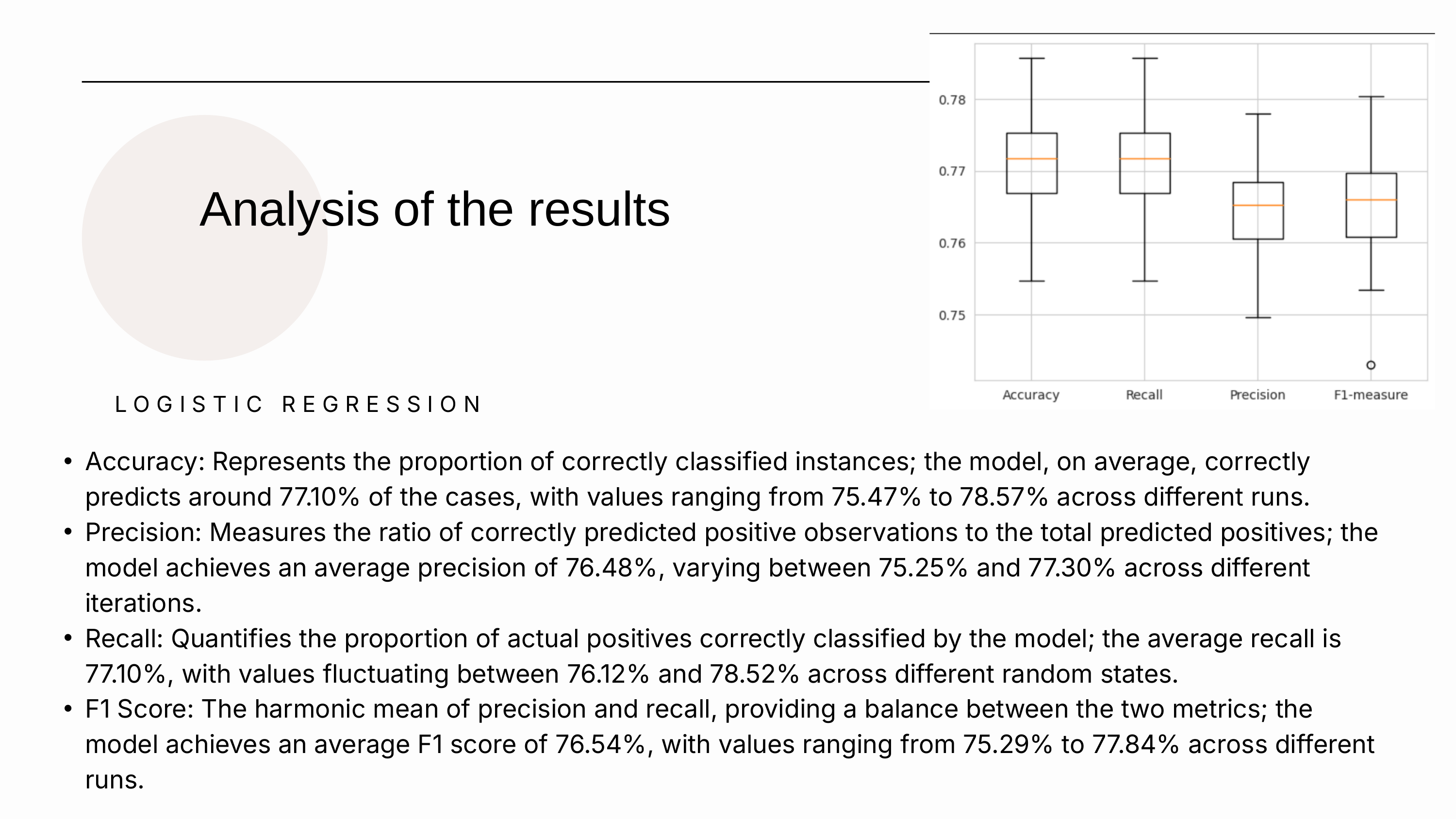

Analysis of the results
LOGISTIC REGRESSION
Accuracy: Represents the proportion of correctly classified instances; the model, on average, correctly predicts around 77.10% of the cases, with values ranging from 75.47% to 78.57% across different runs.
Precision: Measures the ratio of correctly predicted positive observations to the total predicted positives; the model achieves an average precision of 76.48%, varying between 75.25% and 77.30% across different iterations.
Recall: Quantifies the proportion of actual positives correctly classified by the model; the average recall is 77.10%, with values fluctuating between 76.12% and 78.52% across different random states.
F1 Score: The harmonic mean of precision and recall, providing a balance between the two metrics; the model achieves an average F1 score of 76.54%, with values ranging from 75.29% to 77.84% across different runs.